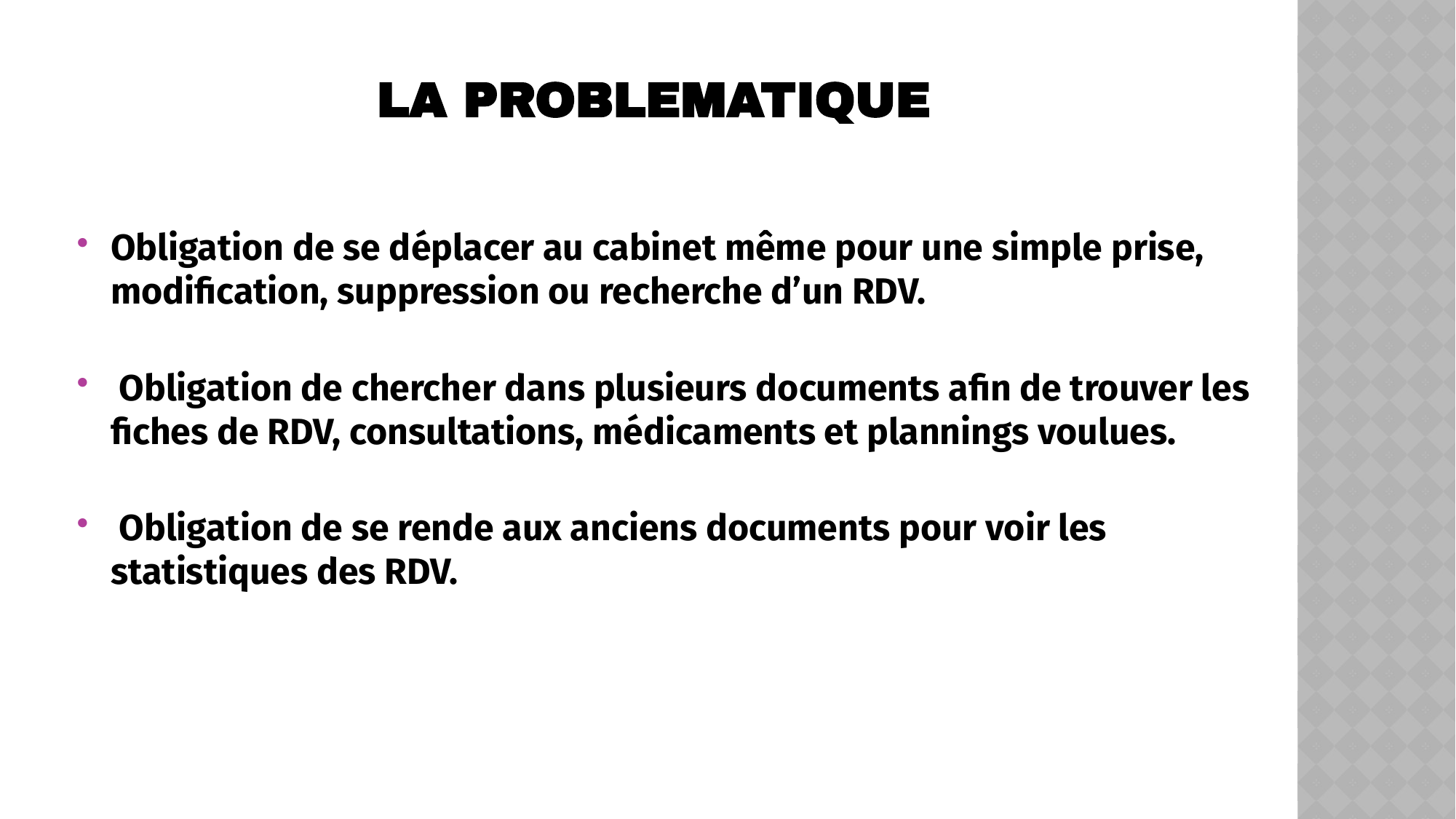

# La problematique
Obligation de se déplacer au cabinet même pour une simple prise, modification, suppression ou recherche d’un RDV.
 Obligation de chercher dans plusieurs documents afin de trouver les fiches de RDV, consultations, médicaments et plannings voulues.
 Obligation de se rende aux anciens documents pour voir les statistiques des RDV.